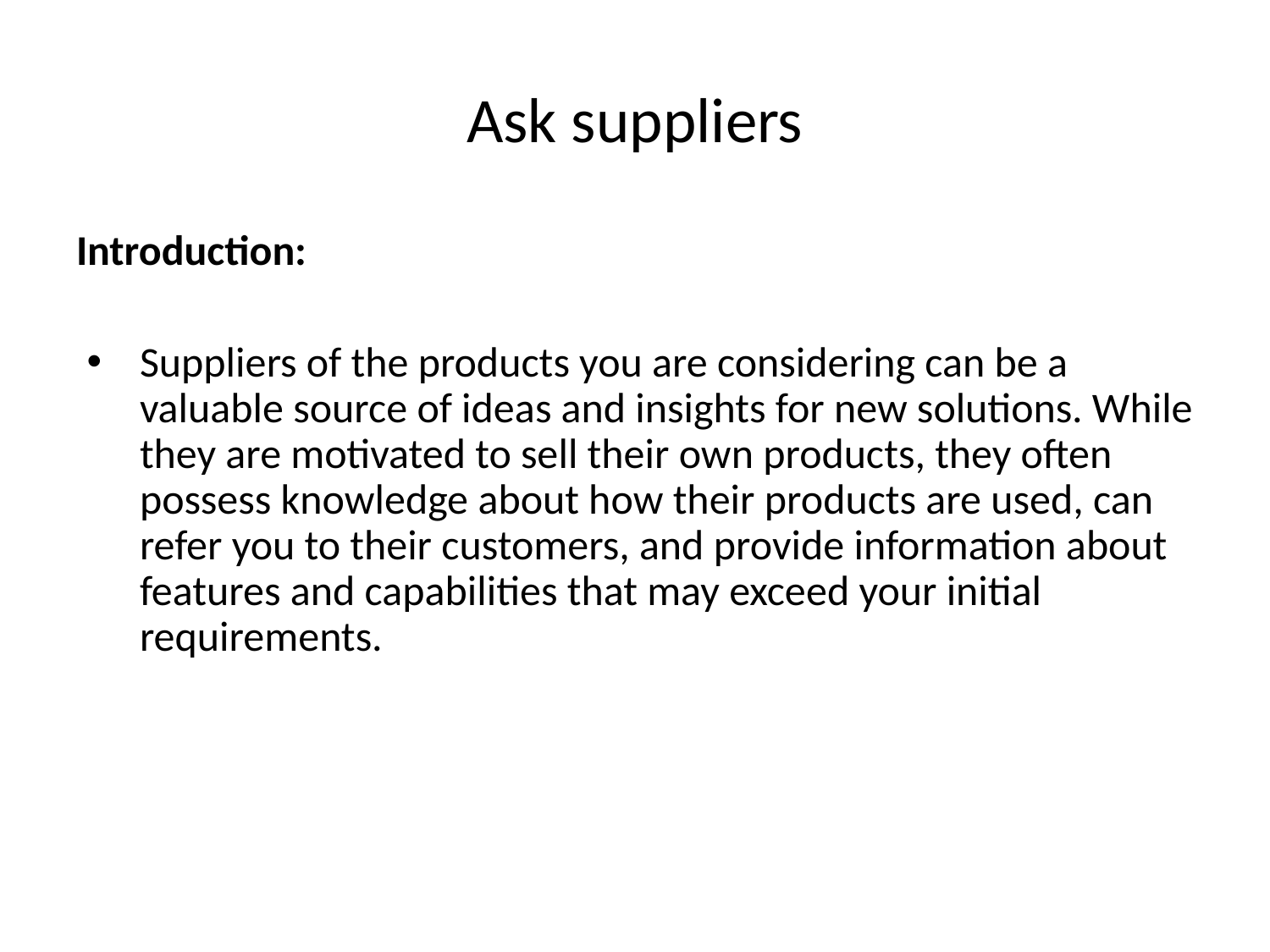

# Ask suppliers
Introduction:

Suppliers of the products you are considering can be a valuable source of ideas and insights for new solutions. While they are motivated to sell their own products, they often possess knowledge about how their products are used, can refer you to their customers, and provide information about features and capabilities that may exceed your initial requirements.